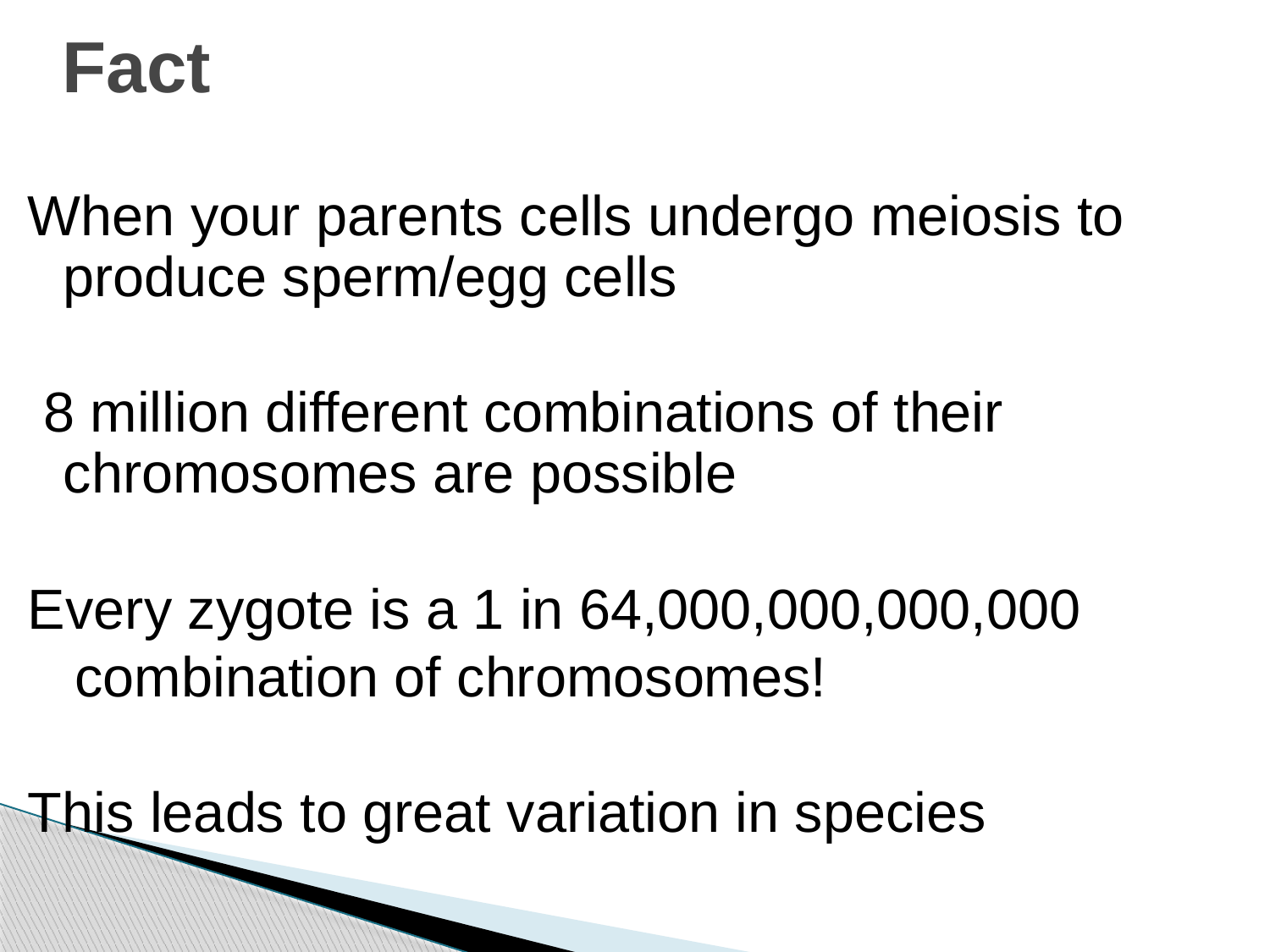

# Fact

When your parents cells undergo meiosis to produce sperm/egg cells

 8 million different combinations of their chromosomes are possible

Every zygote is a 1 in 64,000,000,000,000
   combination of chromosomes!

This leads to great variation in species